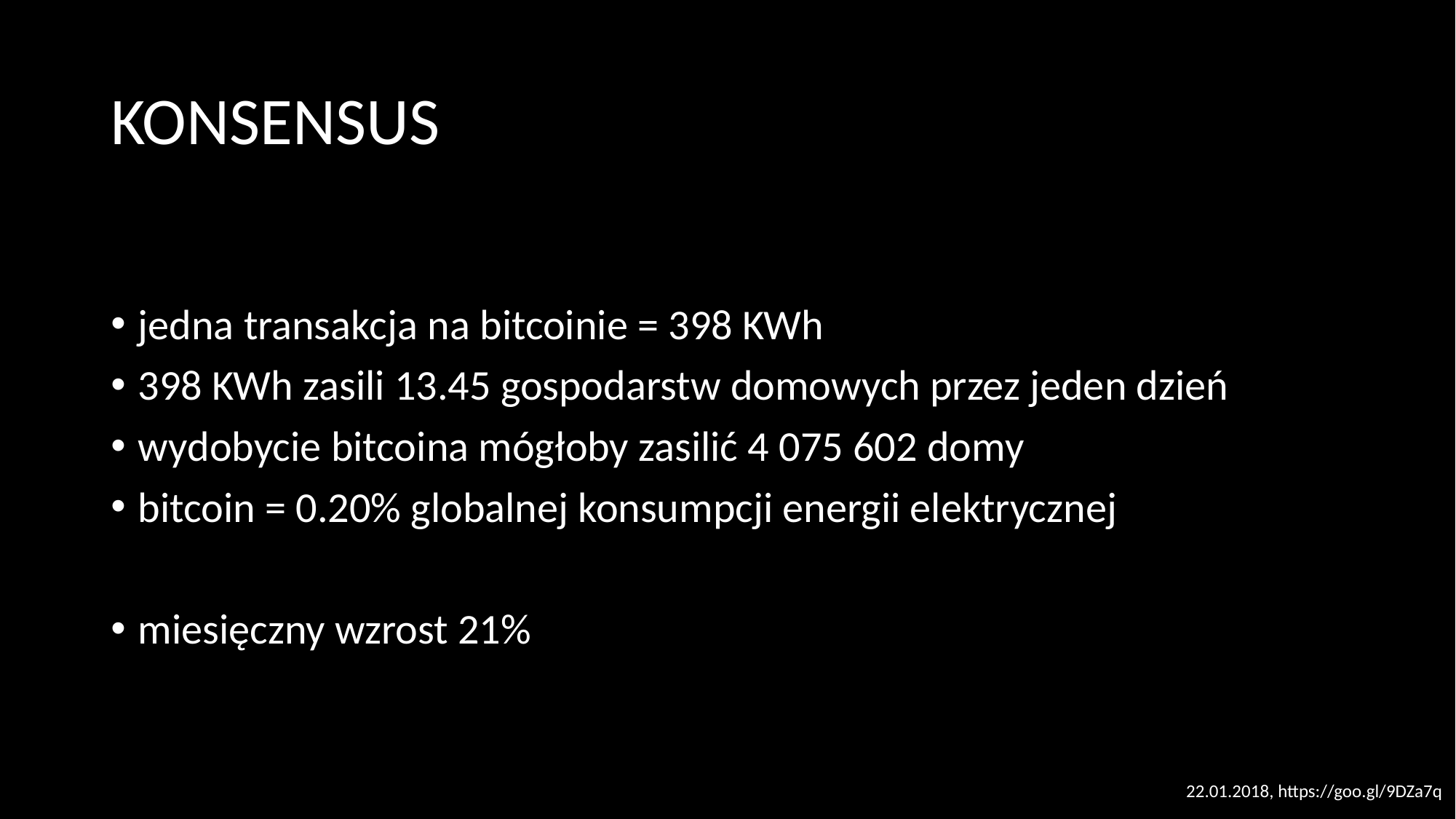

# KONSENSUS
jedna transakcja na bitcoinie = 398 KWh
398 KWh zasili 13.45 gospodarstw domowych przez jeden dzień
wydobycie bitcoina mógłoby zasilić 4 075 602 domy
bitcoin = 0.20% globalnej konsumpcji energii elektrycznej

miesięczny wzrost 21%
22.01.2018, https://goo.gl/9DZa7q